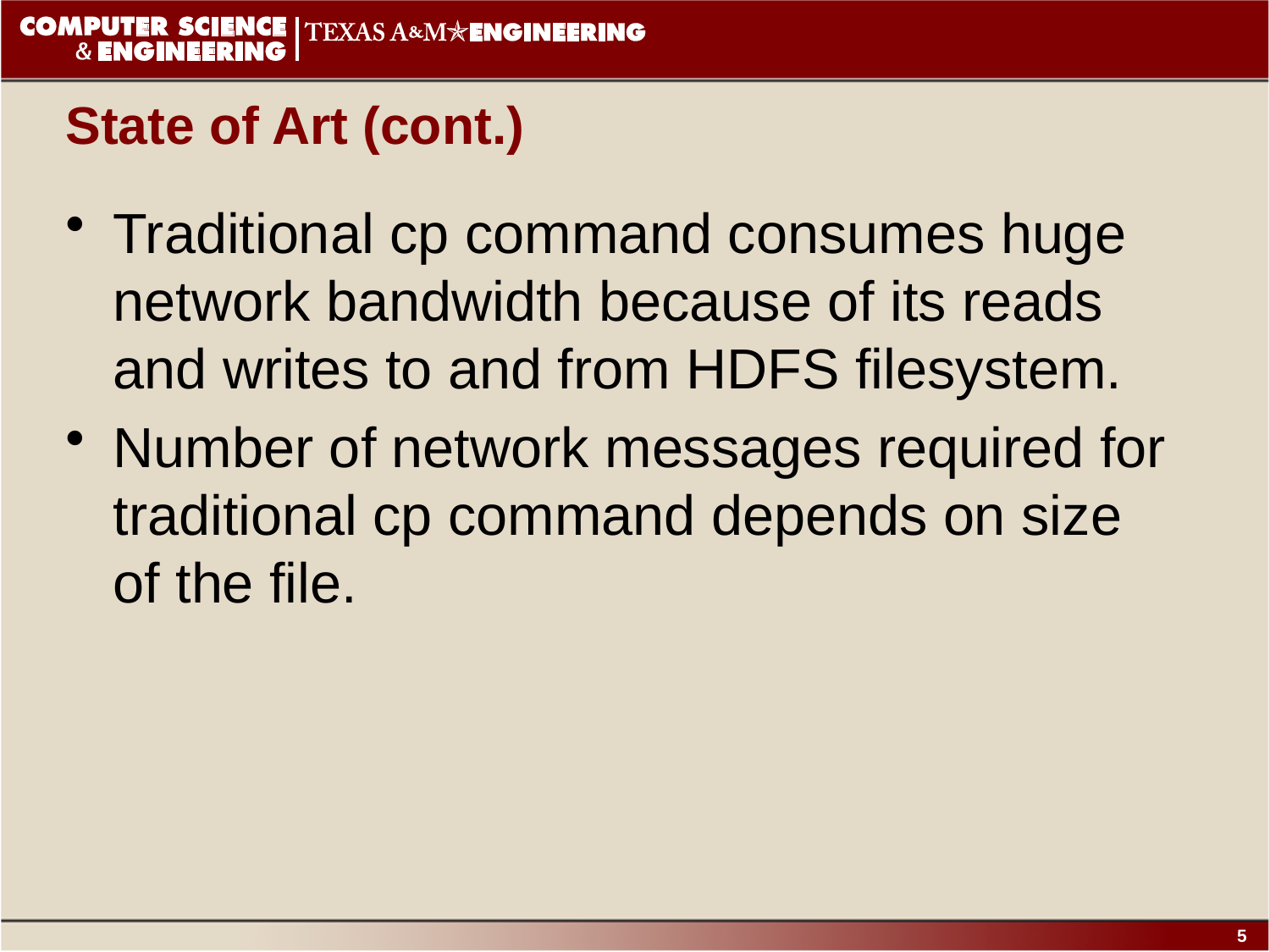

# State of Art (cont.)
Traditional cp command consumes huge network bandwidth because of its reads and writes to and from HDFS filesystem.
Number of network messages required for traditional cp command depends on size of the file.

5